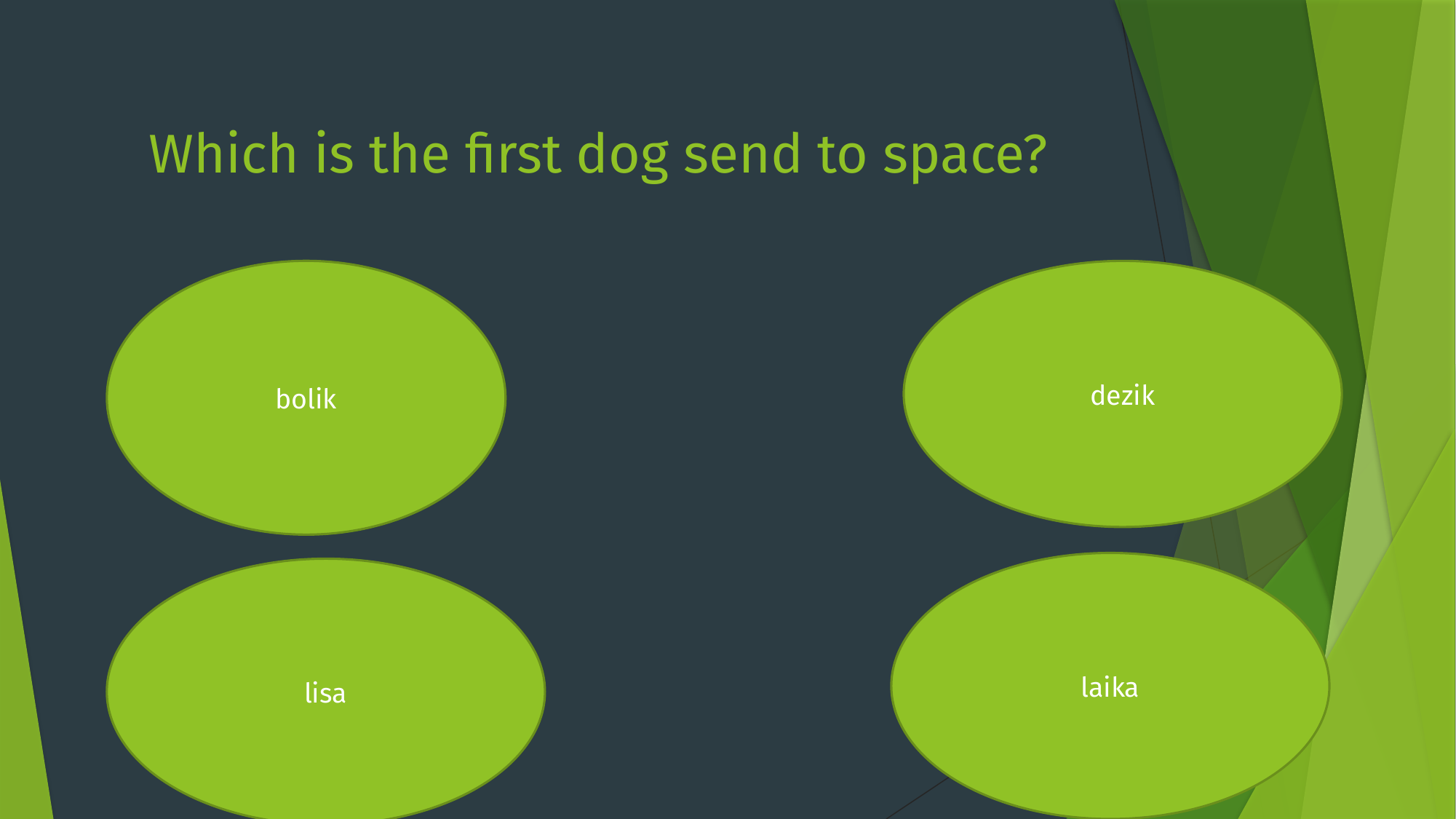

# Which is the first dog send to space?
bolik
dezik
laika
lisa